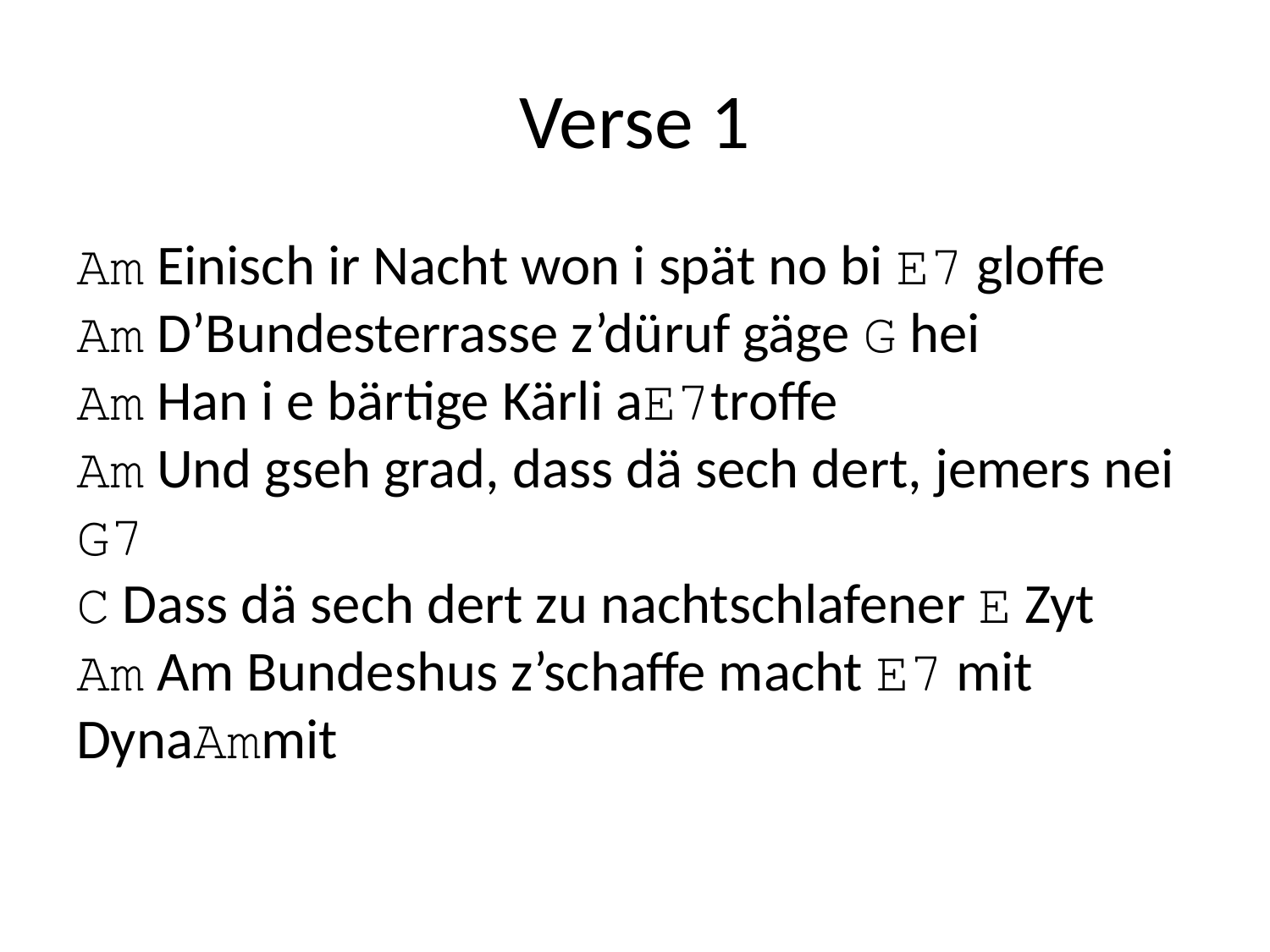

# Verse 1
Am Einisch ir Nacht won i spät no bi E7 gloffe
Am D’Bundesterrasse z’düruf gäge G hei
Am Han i e bärtige Kärli aE7troffe
Am Und gseh grad, dass dä sech dert, jemers nei G7
C Dass dä sech dert zu nachtschlafener E Zyt
Am Am Bundeshus z’schaffe macht E7 mit DynaAmmit